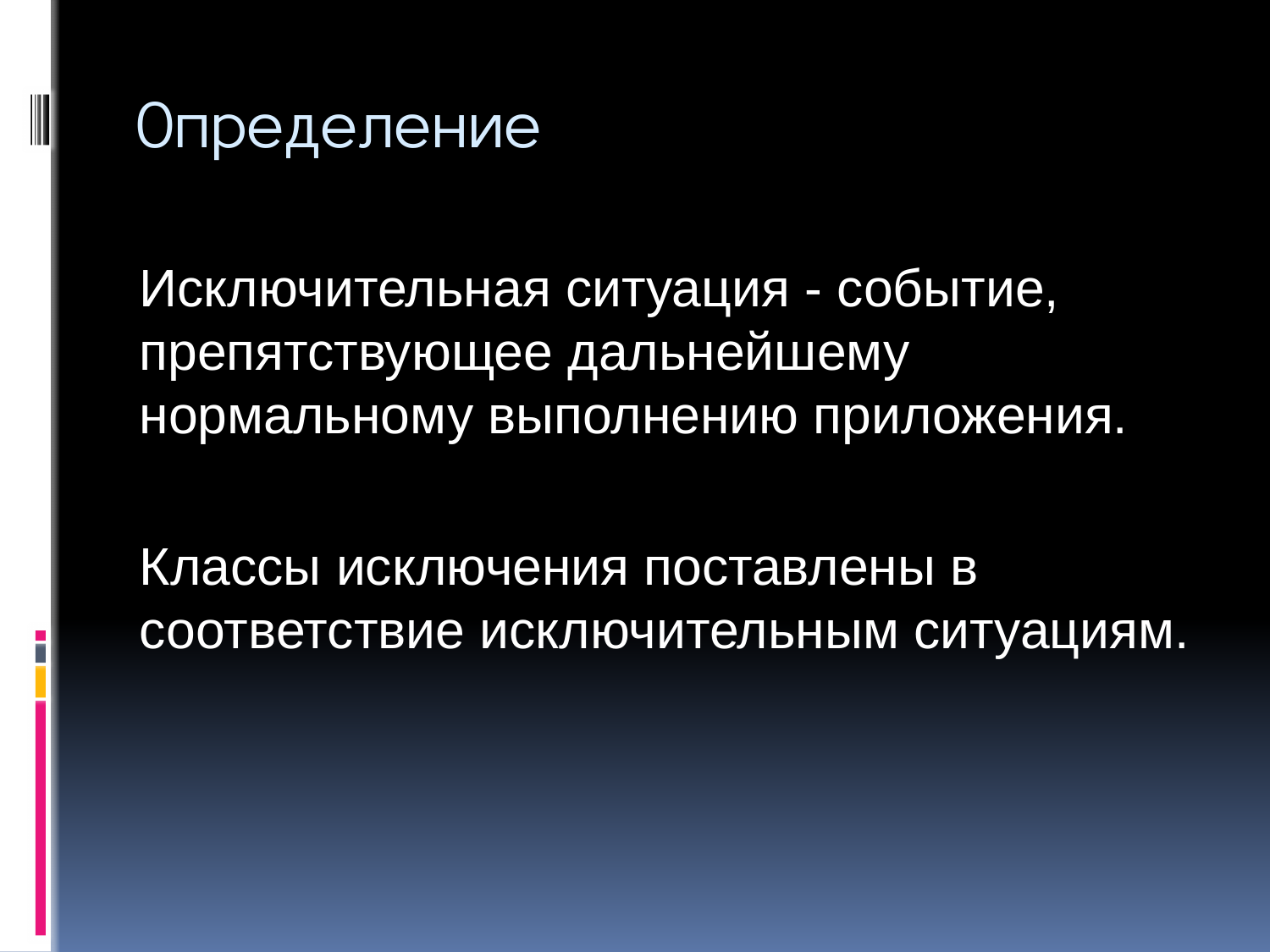

# Определение
Исключительная ситуация - событие, препятствующее дальнейшему нормальному выполнению приложения.

Классы исключения поставлены в соответствие исключительным ситуациям.